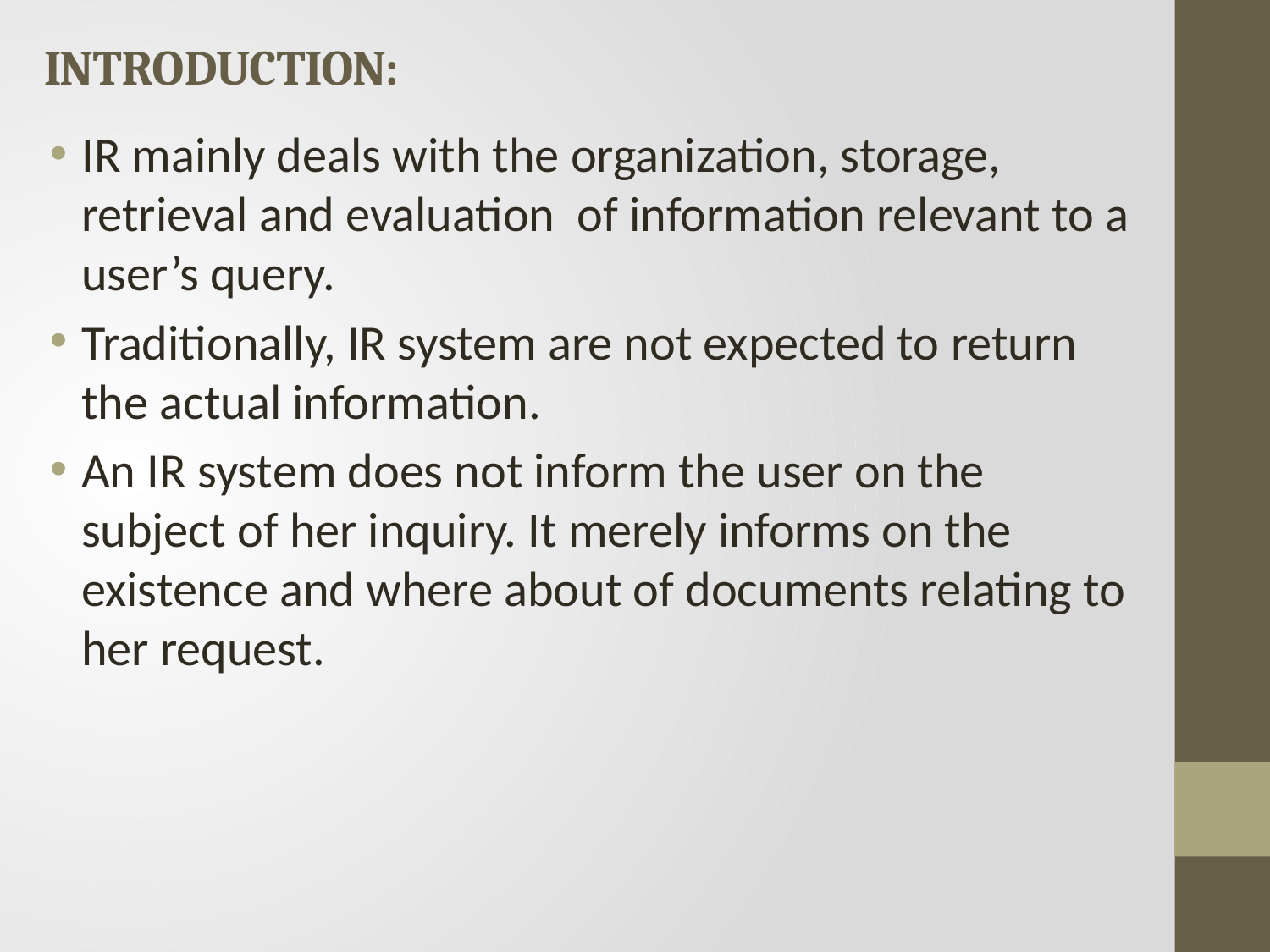

# INTRODUCTION:
IR mainly deals with the organization, storage, retrieval and evaluation  of information relevant to a user’s query.
Traditionally, IR system are not expected to return the actual information.
An IR system does not inform the user on the subject of her inquiry. It merely informs on the existence and where about of documents relating to her request.